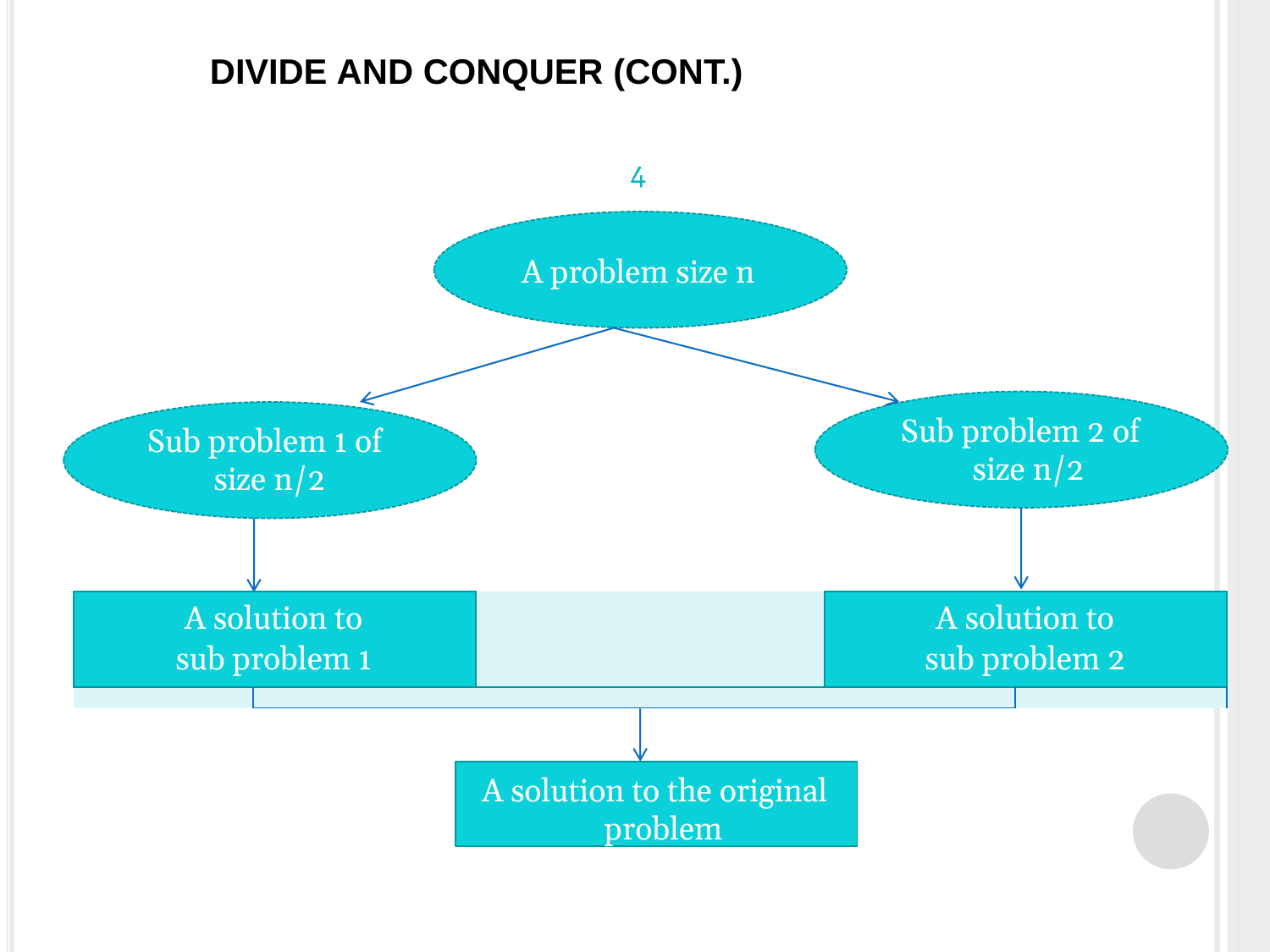

# DIVIDE AND CONQUER (CONT.)
4

A problem size n

Sub problem 2 of  size n/2
Sub problem 1 of  size n/2
| A solution to sub problem 1 |  |  | A solution to sub problem 2 |  |
| --- | --- | --- | --- | --- |
|  |  |  |  |  |
A solution to the original  problem